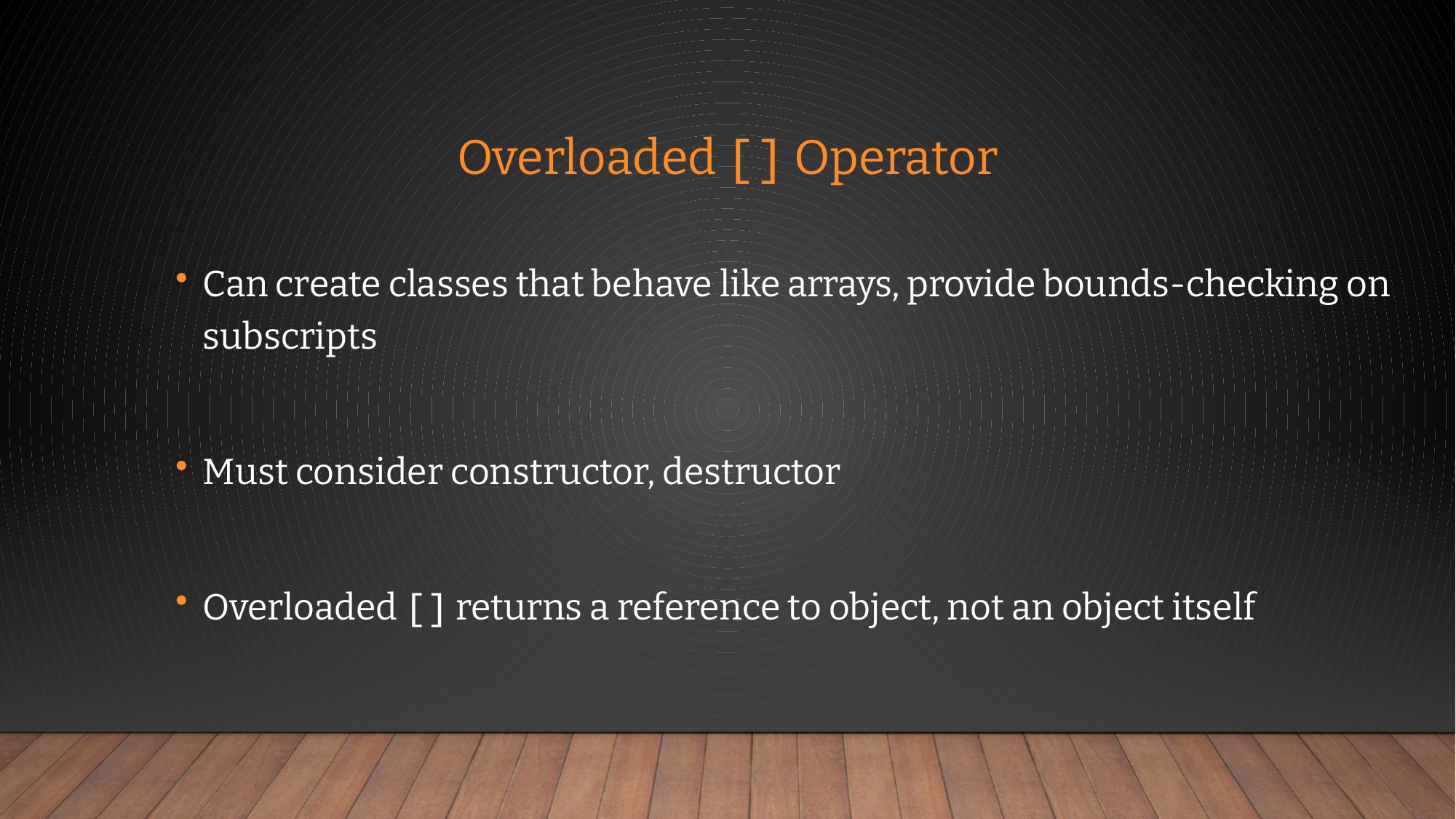

# Overloaded [] Operator
Can create classes that behave like arrays, provide bounds-checking on subscripts

Must consider constructor, destructor

Overloaded [] returns a reference to object, not an object itself